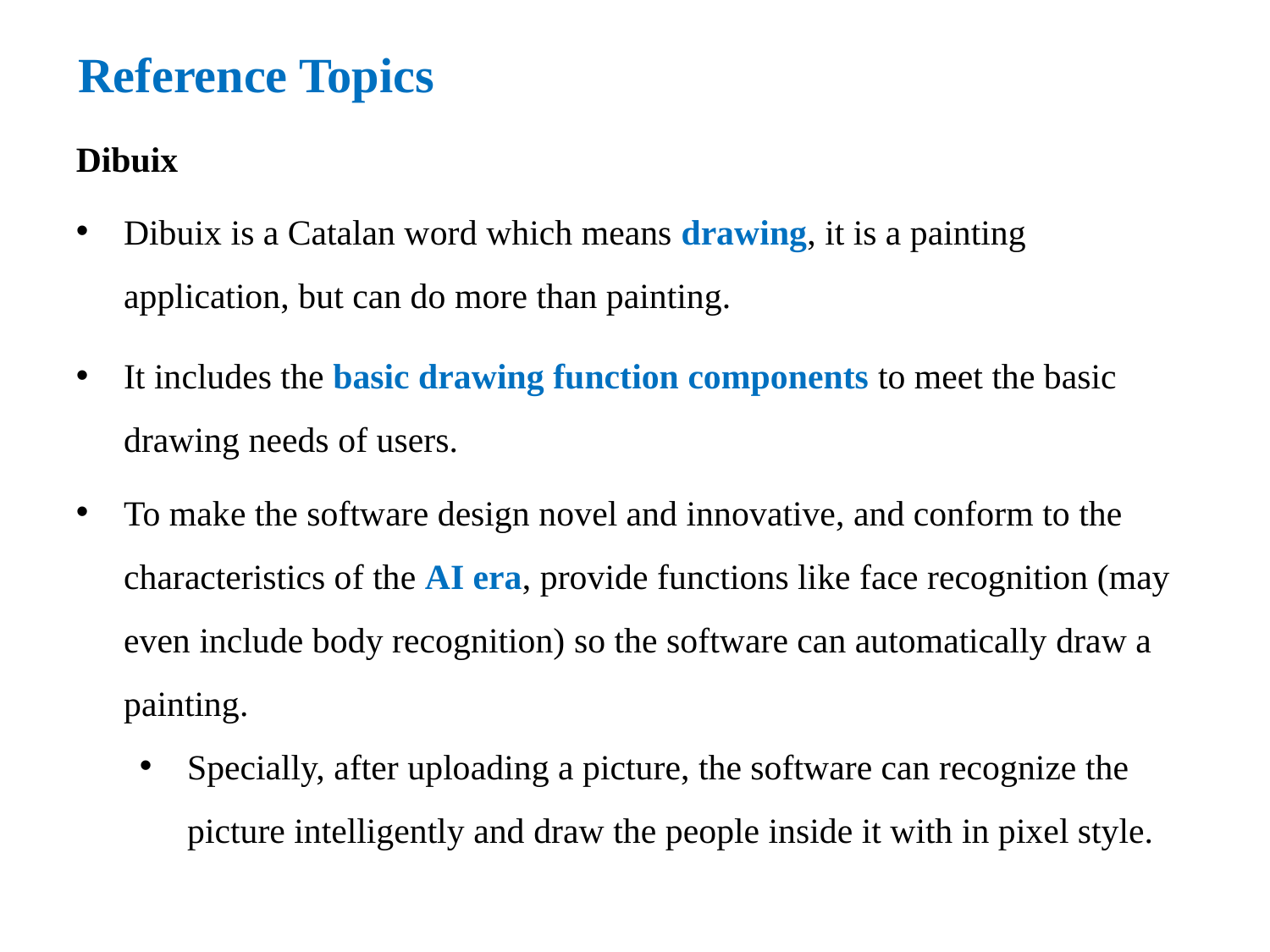

Reference Topics
Dibuix
Dibuix is a Catalan word which means drawing, it is a painting application, but can do more than painting.
It includes the basic drawing function components to meet the basic drawing needs of users.
To make the software design novel and innovative, and conform to the characteristics of the AI era, provide functions like face recognition (may even include body recognition) so the software can automatically draw a painting.
Specially, after uploading a picture, the software can recognize the picture intelligently and draw the people inside it with in pixel style.